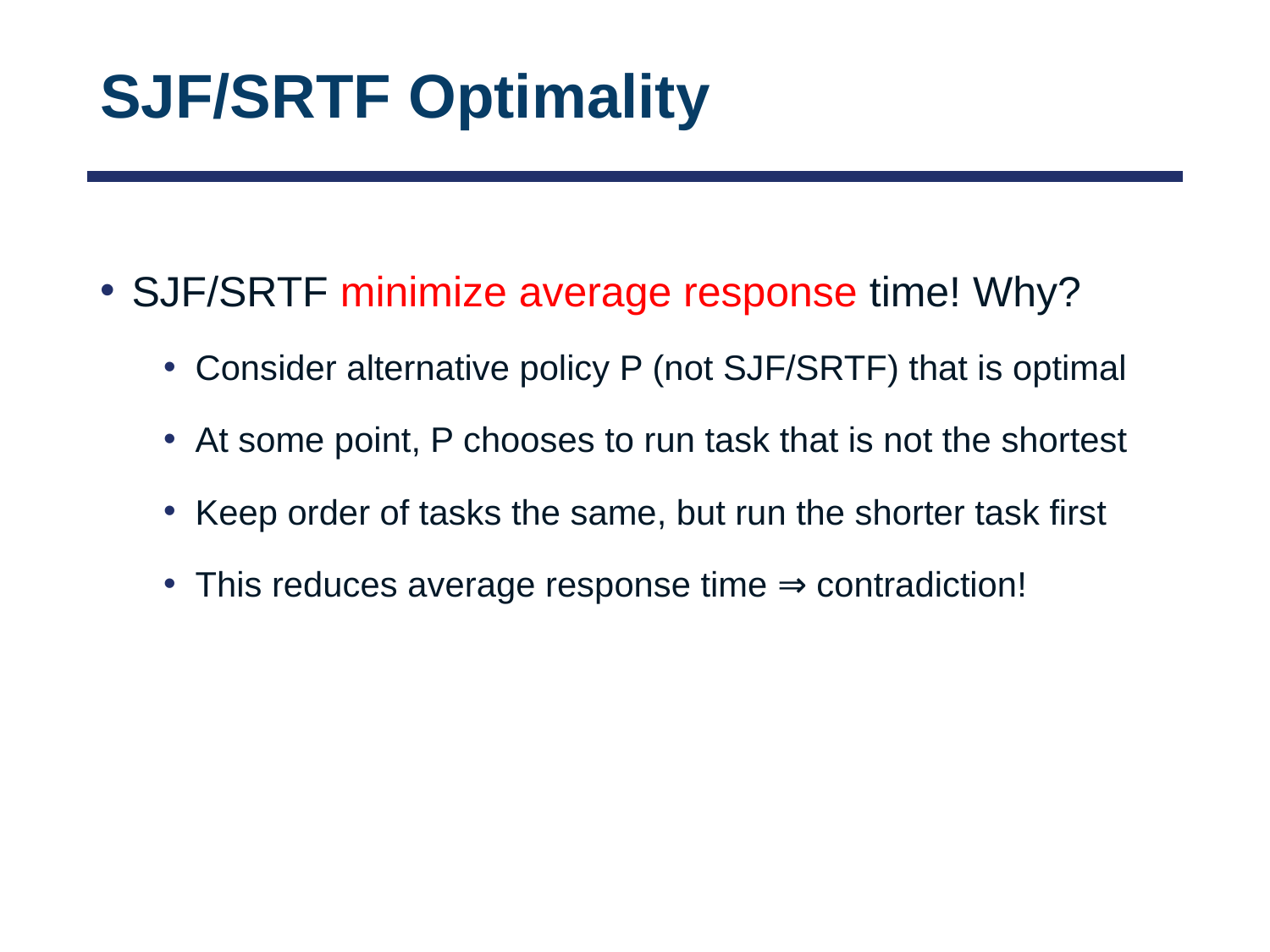

# SJF/SRTF Optimality
SJF/SRTF minimize average response time! Why?
Consider alternative policy P (not SJF/SRTF) that is optimal
At some point, P chooses to run task that is not the shortest
Keep order of tasks the same, but run the shorter task first
This reduces average response time ⇒ contradiction!